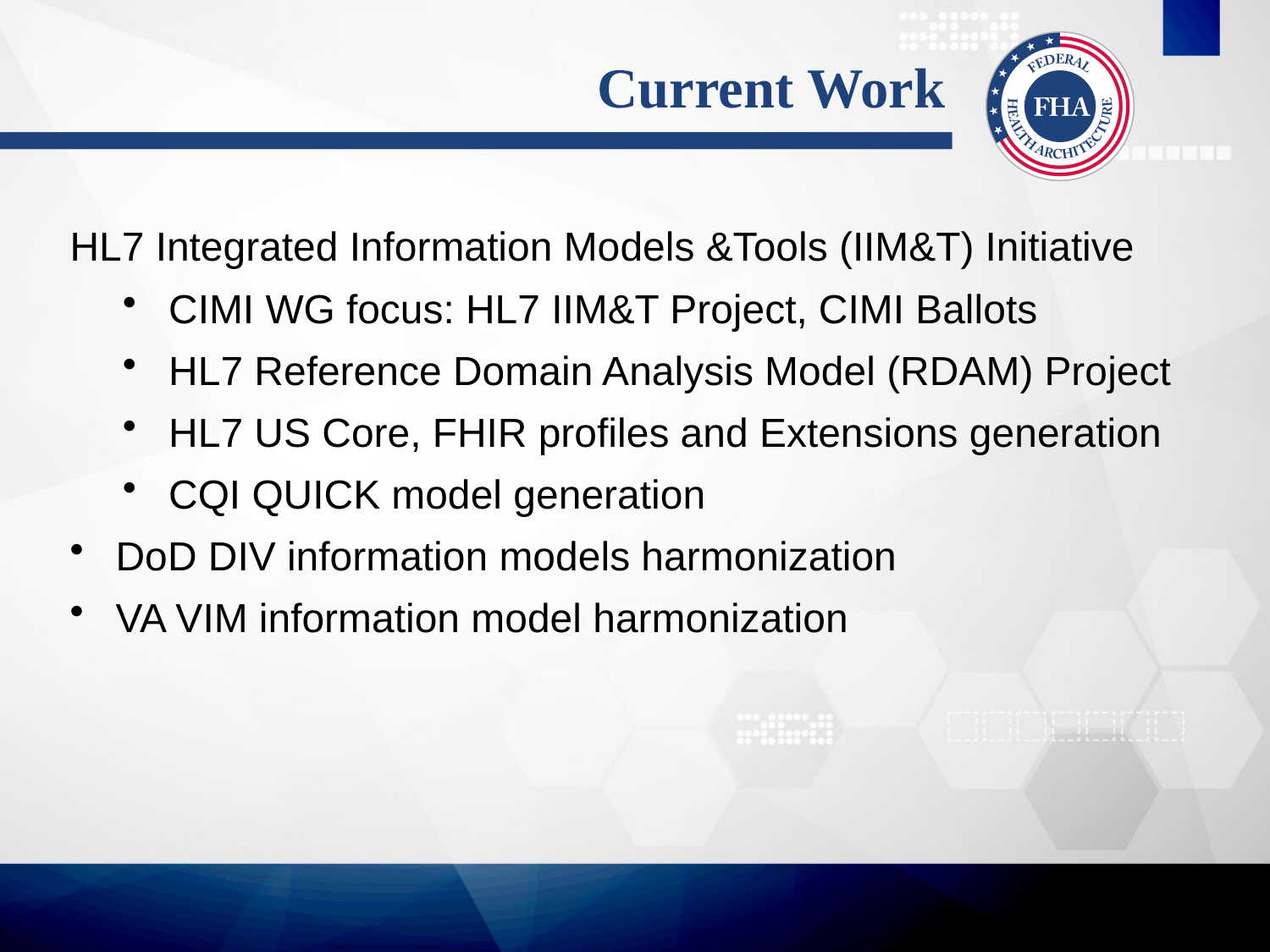

6
# Current Work
HL7 Integrated Information Models &Tools (IIM&T) Initiative
CIMI WG focus: HL7 IIM&T Project, CIMI Ballots
HL7 Reference Domain Analysis Model (RDAM) Project
HL7 US Core, FHIR profiles and Extensions generation
CQI QUICK model generation
DoD DIV information models harmonization
VA VIM information model harmonization